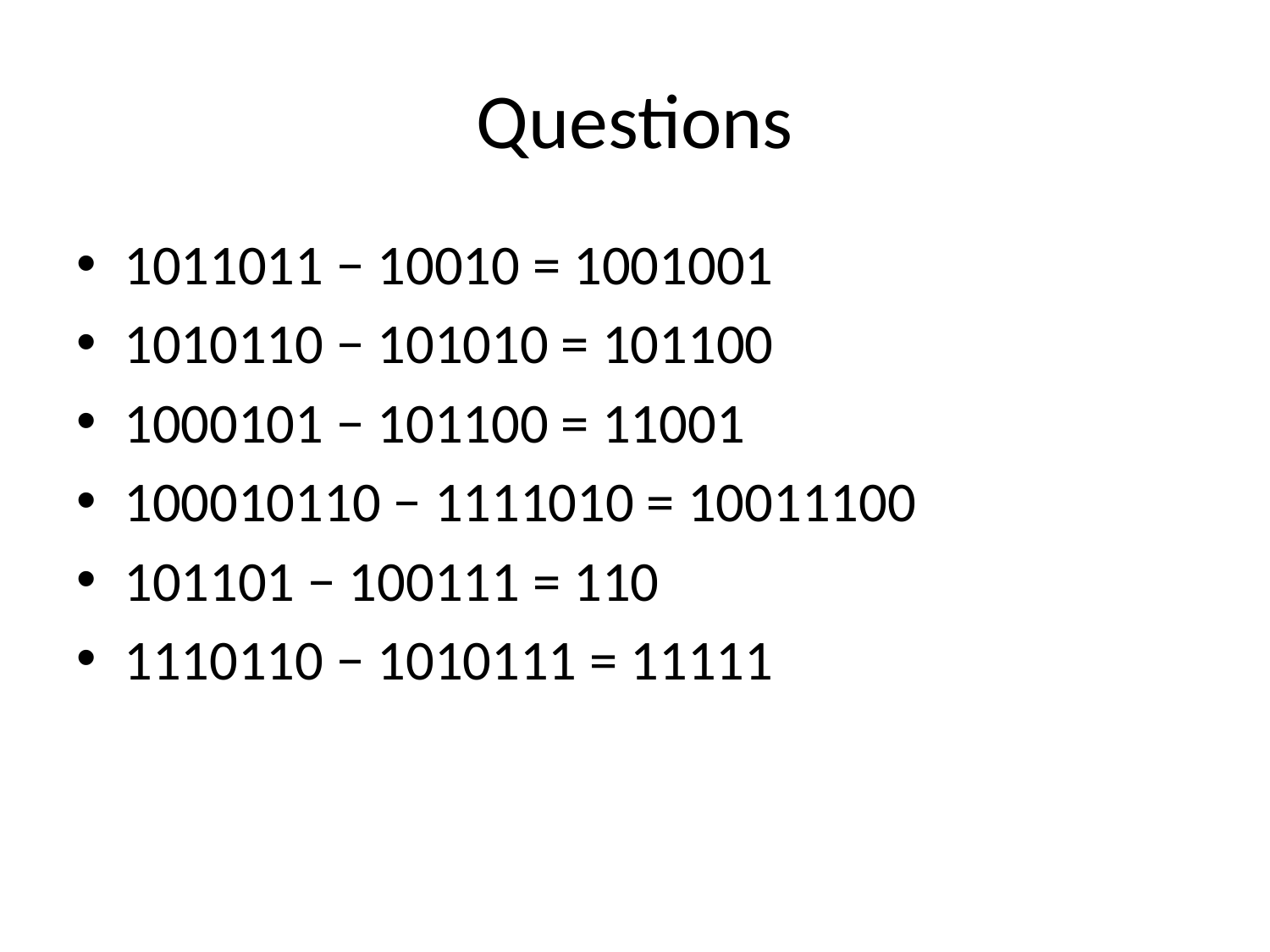

# Questions
1011011 − 10010 = 1001001
1010110 − 101010 = 101100
1000101 − 101100 = 11001
100010110 − 1111010 = 10011100
101101 − 100111 = 110
1110110 − 1010111 = 11111